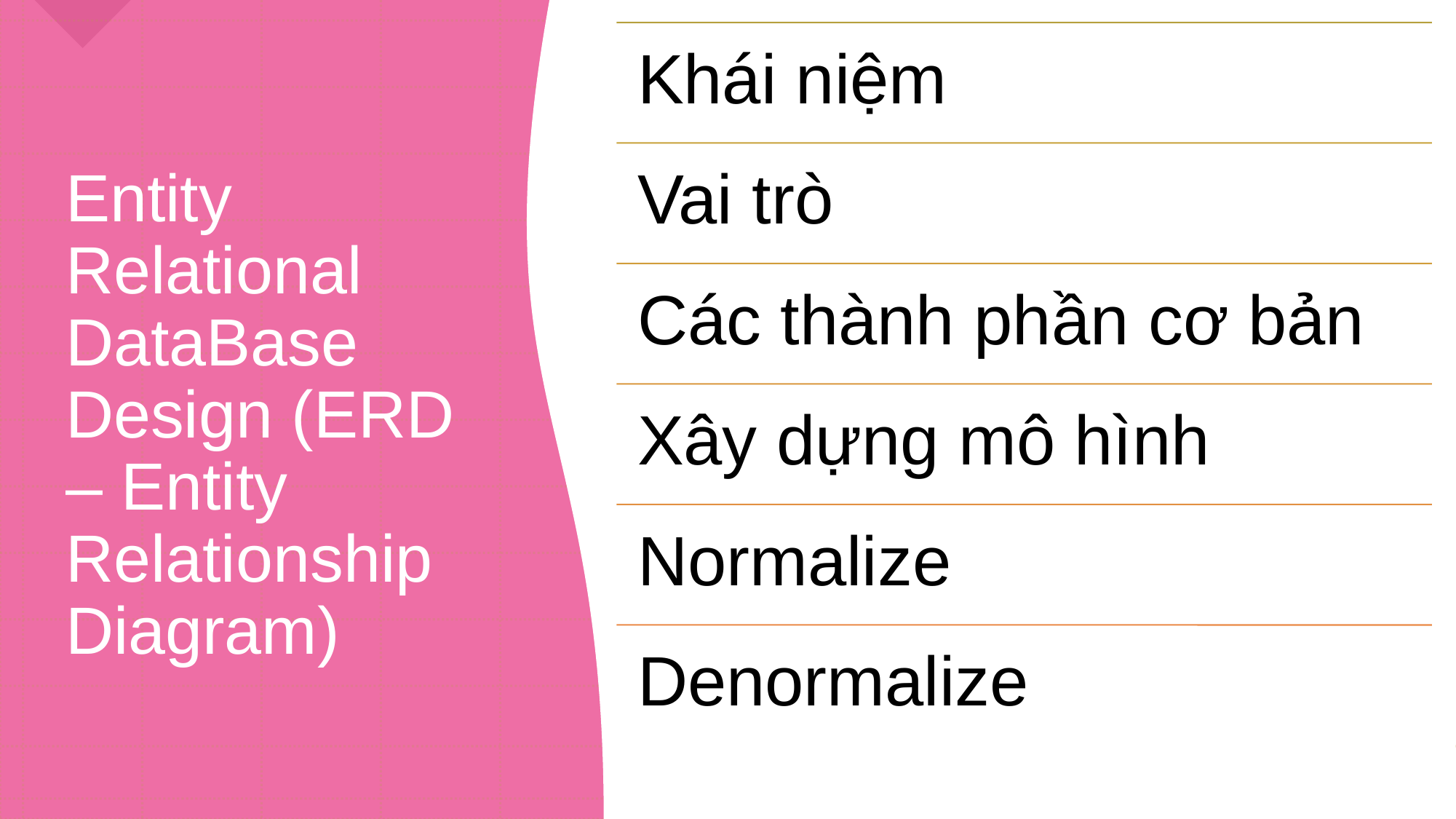

Khái niệm
Vai trò
Các thành phần cơ bản
Xây dựng mô hình
Normalize
Denormalize
# Entity Relational DataBase Design (ERD – Entity Relationship Diagram)
2